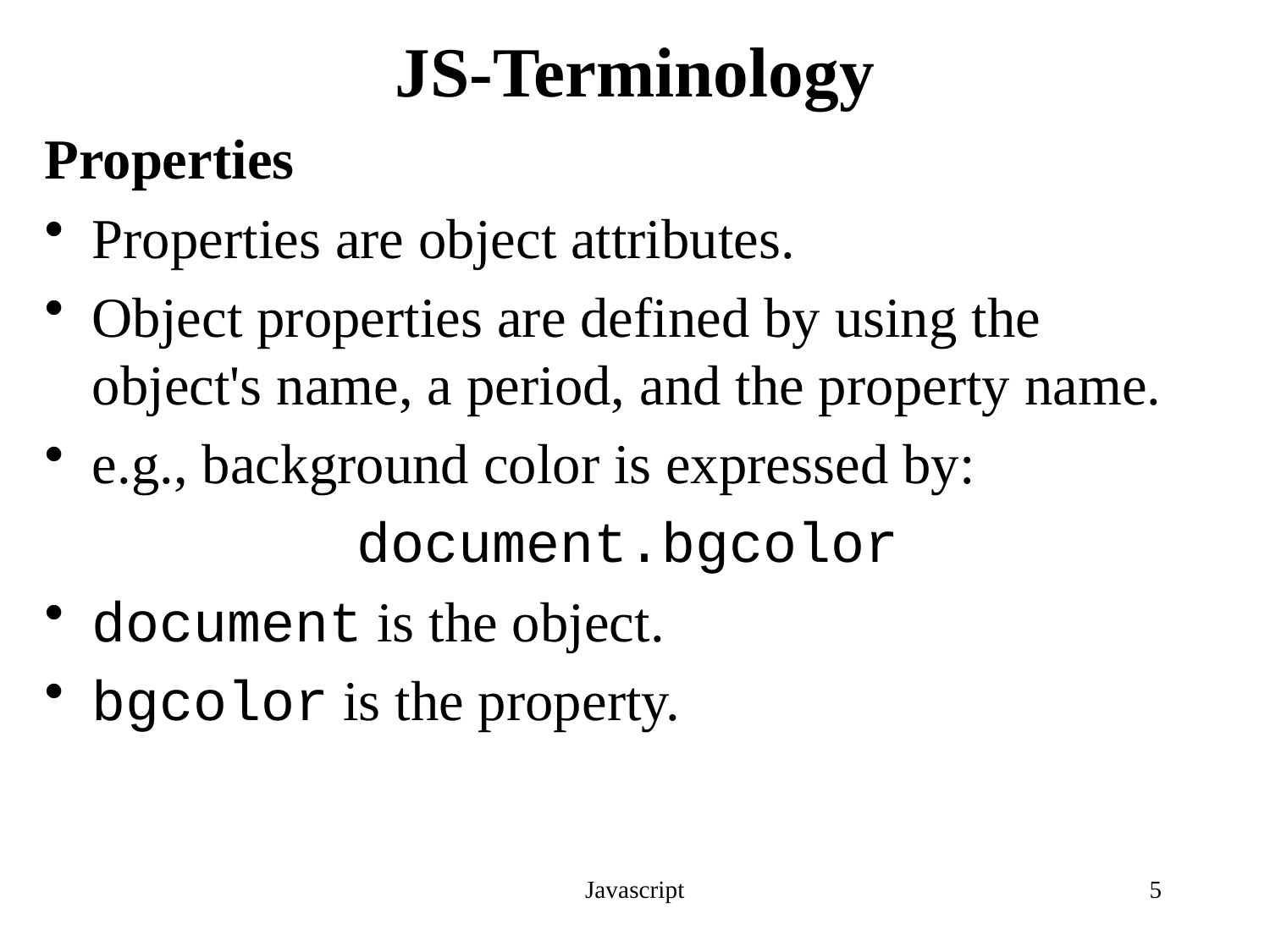

# JS-Terminology
Properties
Properties are object attributes.
Object properties are defined by using the object's name, a period, and the property name.
e.g., background color is expressed by:
document.bgcolor
document is the object.
bgcolor is the property.
Javascript
5